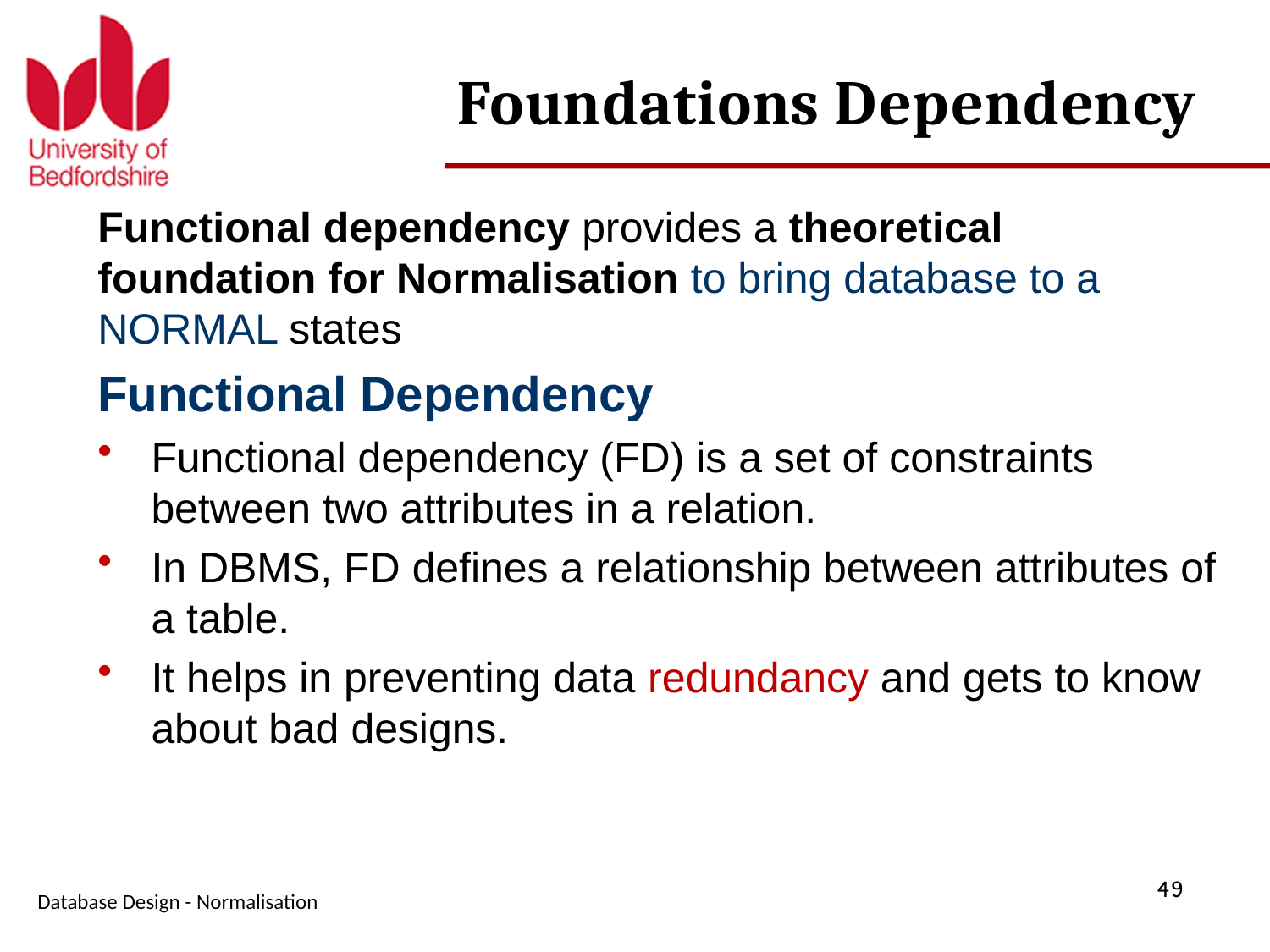

# Foundations Dependency
Functional dependency provides a theoretical foundation for Normalisation to bring database to a NORMAL states
Functional Dependency
Functional dependency (FD) is a set of constraints between two attributes in a relation.
In DBMS, FD defines a relationship between attributes of a table.
It helps in preventing data redundancy and gets to know about bad designs.
Database Design - Normalisation